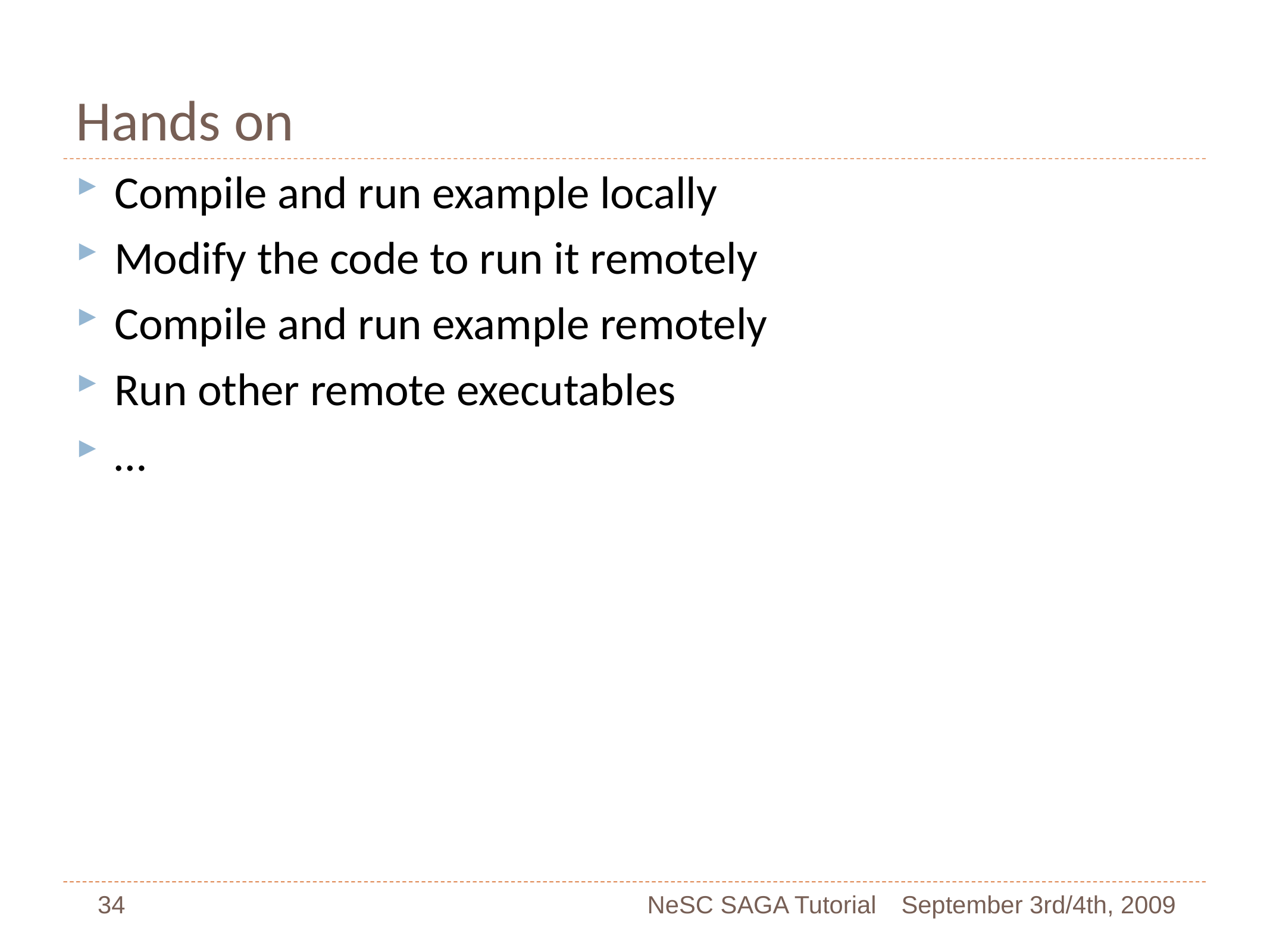

# Hands on
Compile and run example locally
Modify the code to run it remotely
Compile and run example remotely
Run other remote executables
…

34
NeSC SAGA Tutorial
September 3rd/4th, 2009